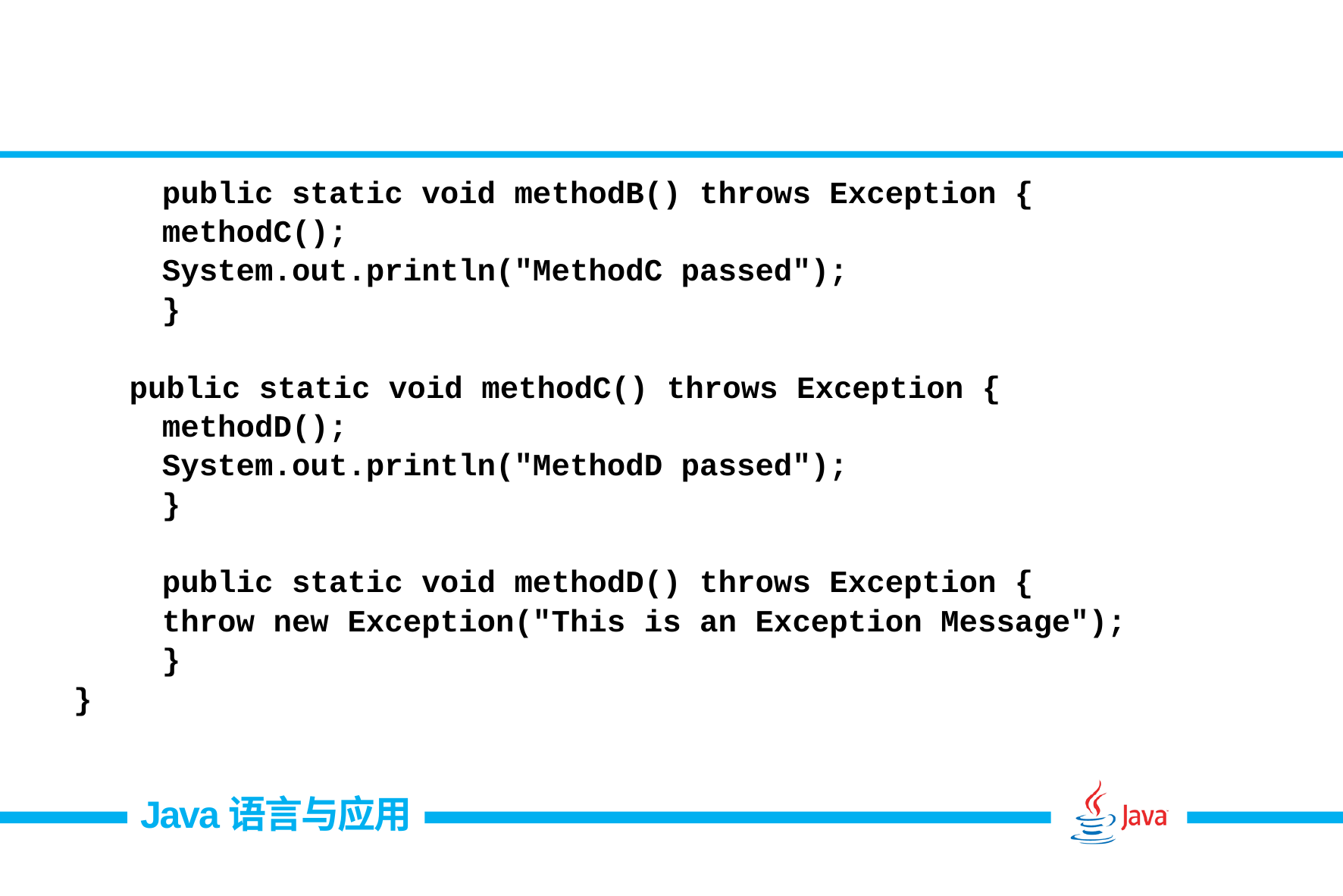

#
	public static void methodB() throws Exception {
		methodC();
		System.out.println("MethodC passed");
	}

   public static void methodC() throws Exception {
		methodD();
		System.out.println("MethodD passed");
	}

	public static void methodD() throws Exception {
		throw new Exception("This is an Exception Message");
	}
}

52